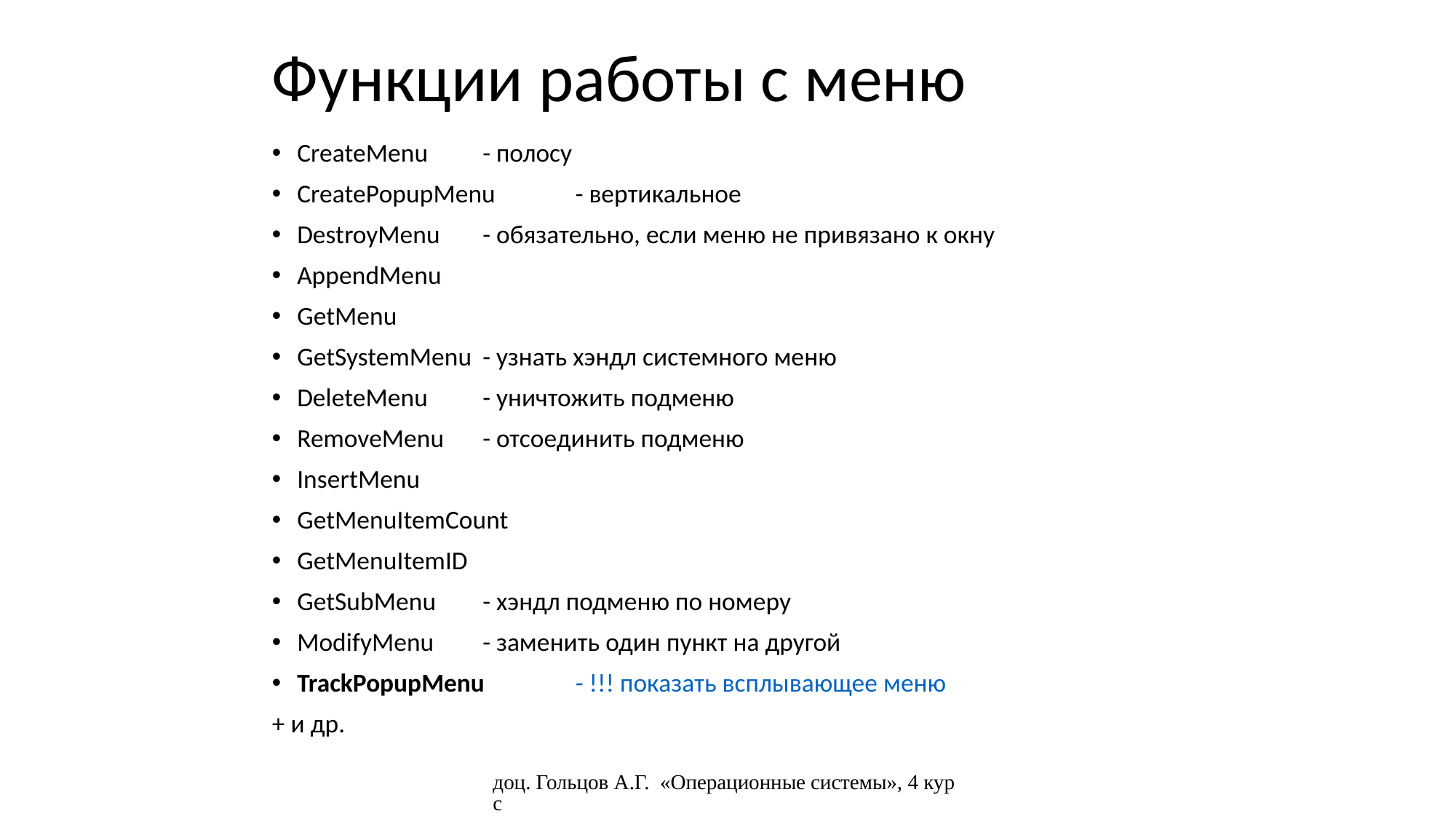

# Функции работы с меню
CreateMenu		- полосу
CreatePopupMenu	- вертикальное
DestroyMenu 	- обязательно, если меню не привязано к окну
AppendMenu
GetMenu
GetSystemMenu	- узнать хэндл системного меню
DeleteMenu 		- уничтожить подменю
RemoveMenu 	- отсоединить подменю
InsertMenu
GetMenuItemCount
GetMenuItemID
GetSubMenu 	- хэндл подменю по номеру
ModifyMenu 		- заменить один пункт на другой
TrackPopupMenu   	- !!! показать всплывающее меню
+ и др.
доц. Гольцов А.Г.  «Операционные системы», 4 курс